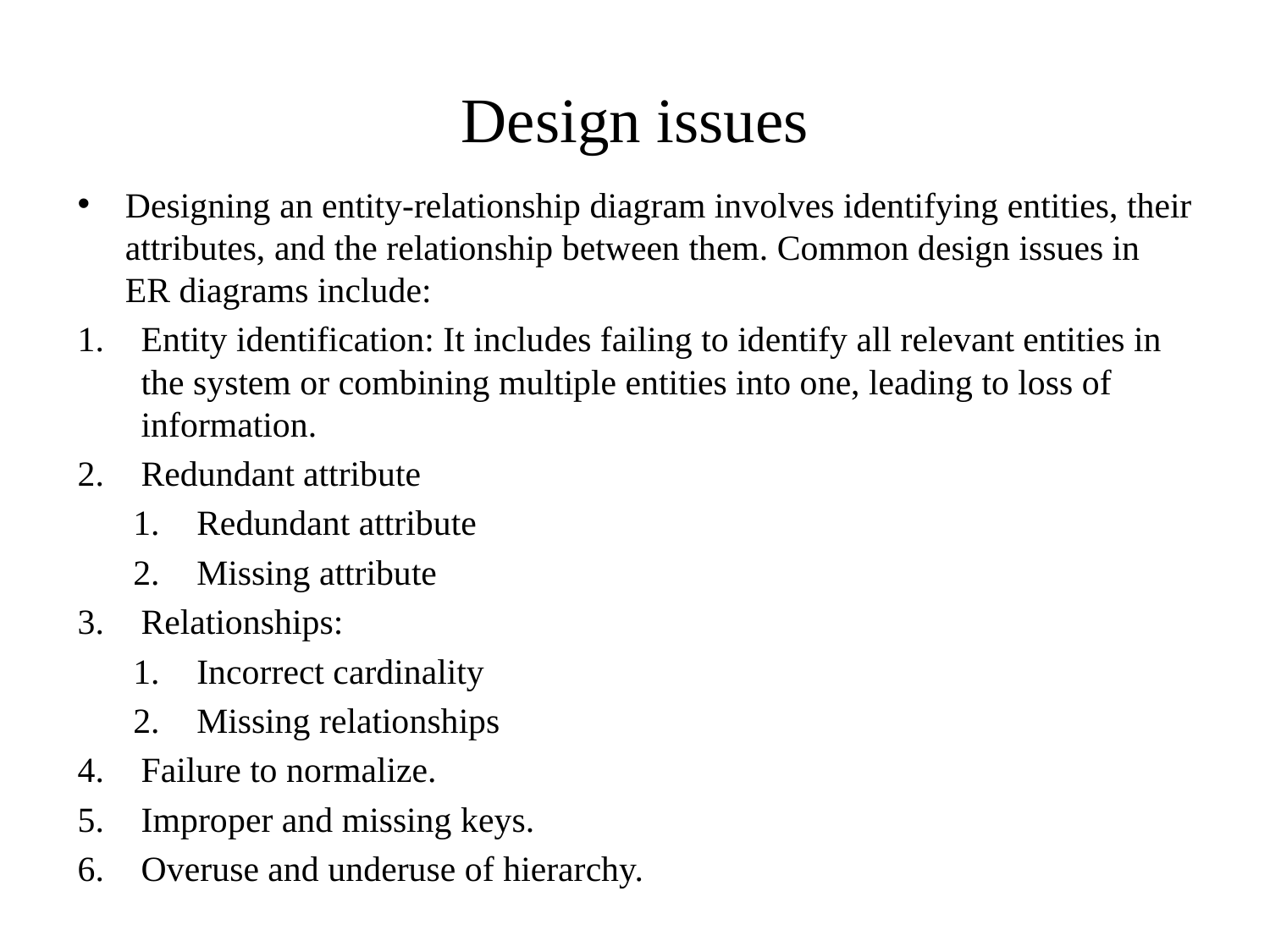

# Design issues
Designing an entity-relationship diagram involves identifying entities, their attributes, and the relationship between them. Common design issues in ER diagrams include:
Entity identification: It includes failing to identify all relevant entities in the system or combining multiple entities into one, leading to loss of information.
Redundant attribute
Redundant attribute
Missing attribute
Relationships:
Incorrect cardinality
Missing relationships
Failure to normalize.
Improper and missing keys.
Overuse and underuse of hierarchy.